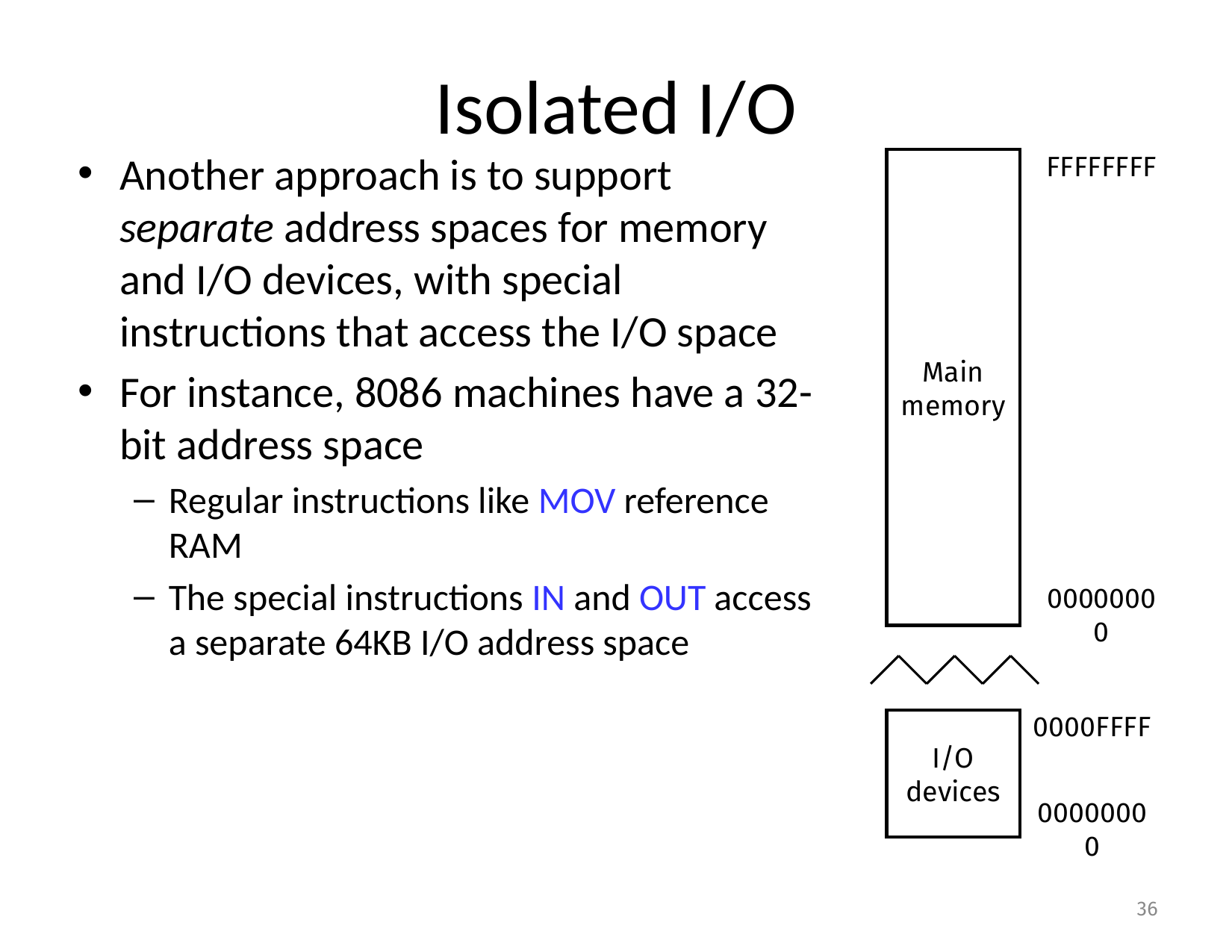

# Isolated I/O
Another approach is to support separate address spaces for memory and I/O devices, with special instructions that access the I/O space
For instance, 8086 machines have a 32-bit address space
Regular instructions like MOV reference RAM
The special instructions IN and OUT access a separate 64KB I/O address space

FFFFFFFF
Main
memory
00000000
0000FFFF
I/O
devices
00000000
36